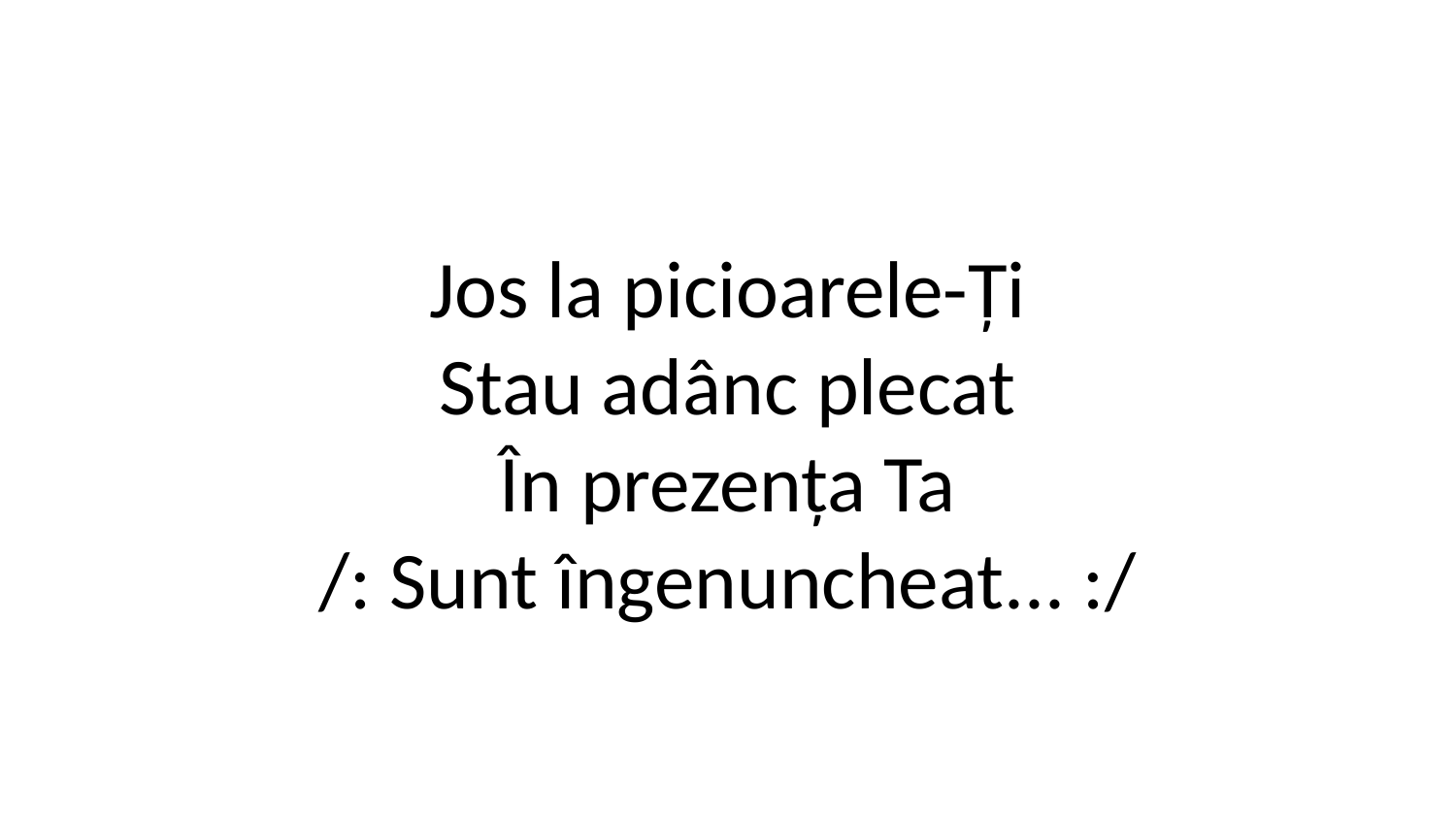

Jos la picioarele-Ți
Stau adânc plecat
În prezența Ta
/: Sunt îngenuncheat... :/